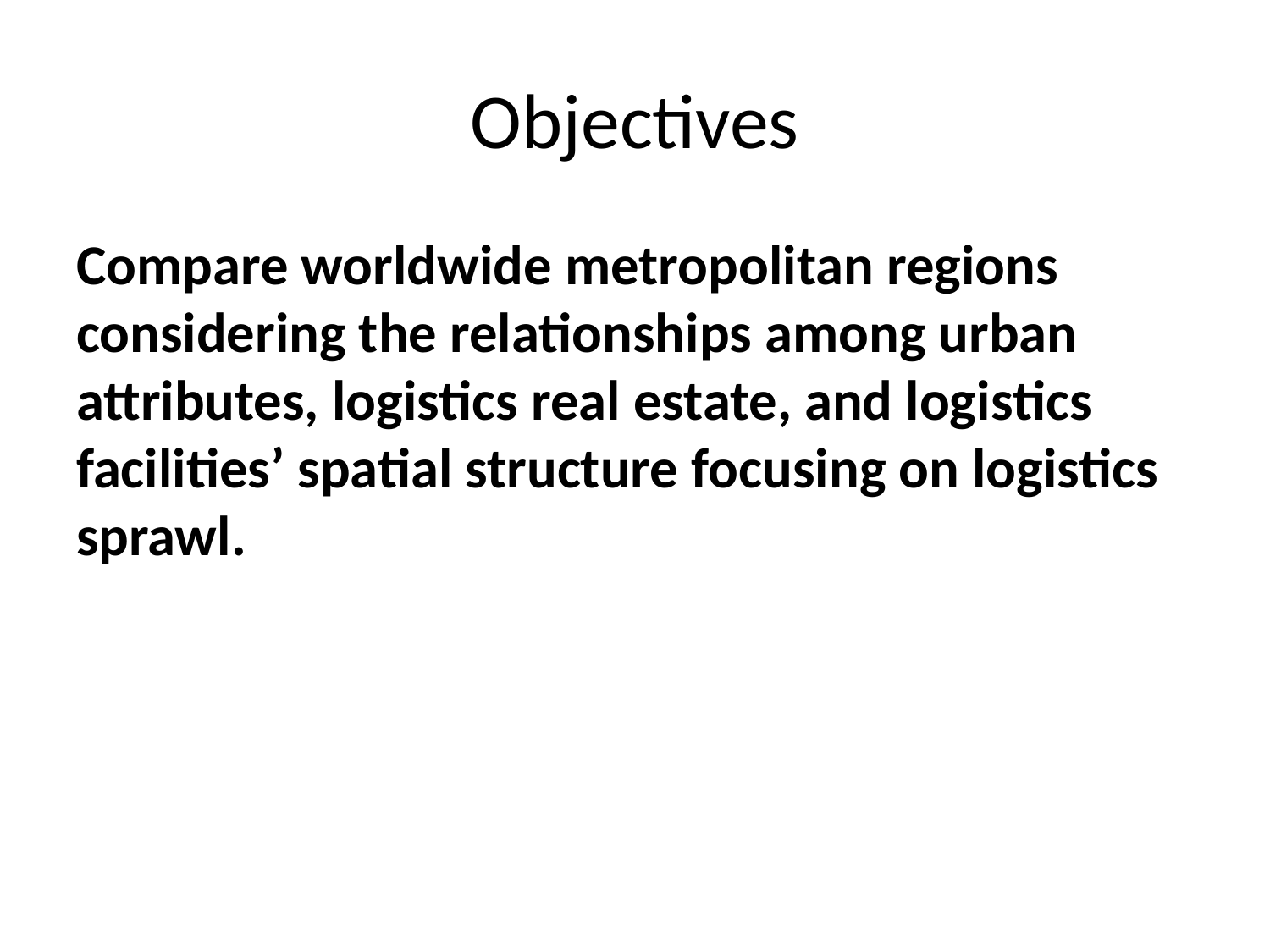

# Objectives
Compare worldwide metropolitan regions considering the relationships among urban attributes, logistics real estate, and logistics facilities’ spatial structure focusing on logistics sprawl.